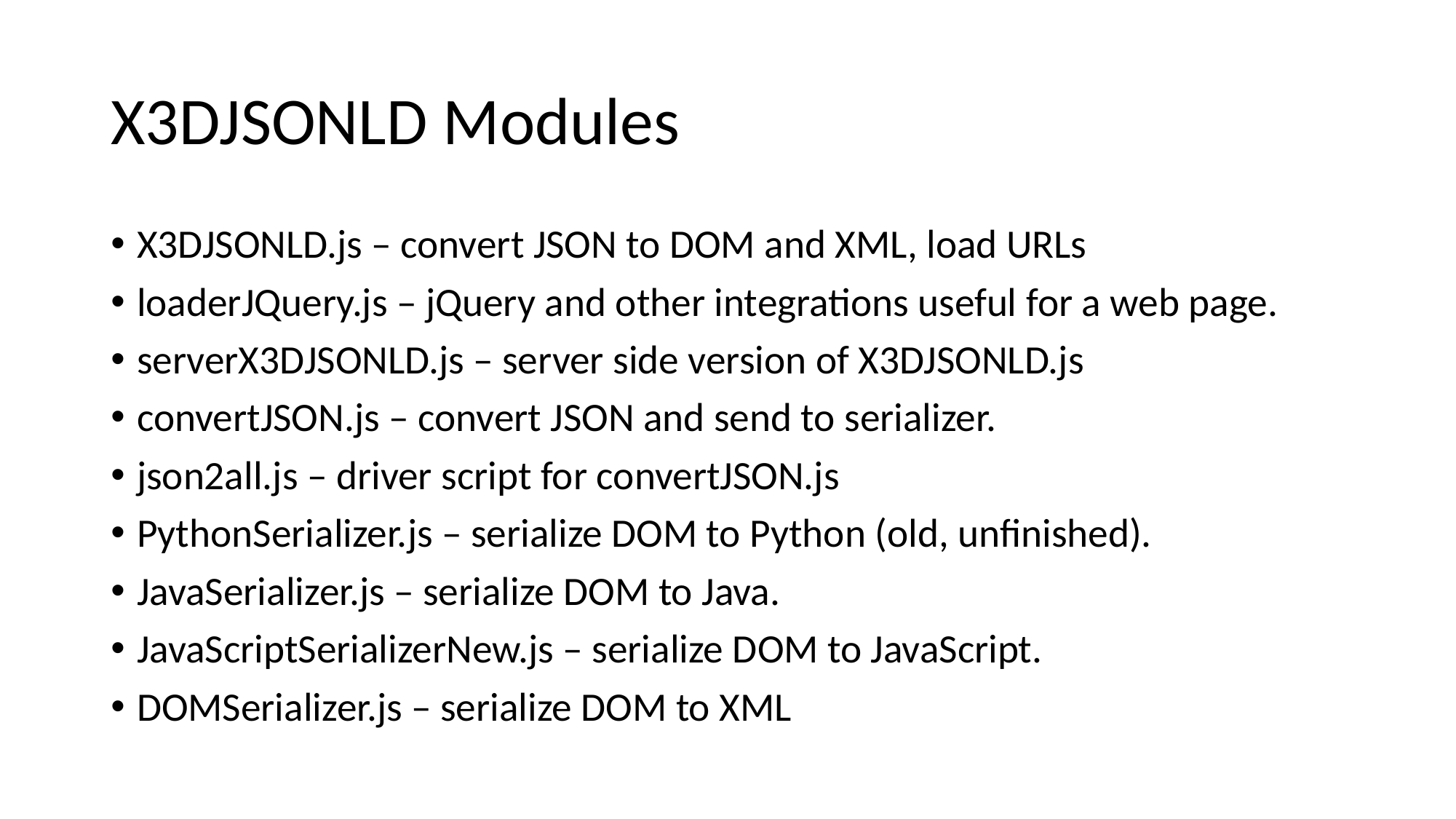

# X3DJSONLD Modules
X3DJSONLD.js – convert JSON to DOM and XML, load URLs
loaderJQuery.js – jQuery and other integrations useful for a web page.
serverX3DJSONLD.js – server side version of X3DJSONLD.js
convertJSON.js – convert JSON and send to serializer.
json2all.js – driver script for convertJSON.js
PythonSerializer.js – serialize DOM to Python (old, unfinished).
JavaSerializer.js – serialize DOM to Java.
JavaScriptSerializerNew.js – serialize DOM to JavaScript.
DOMSerializer.js – serialize DOM to XML